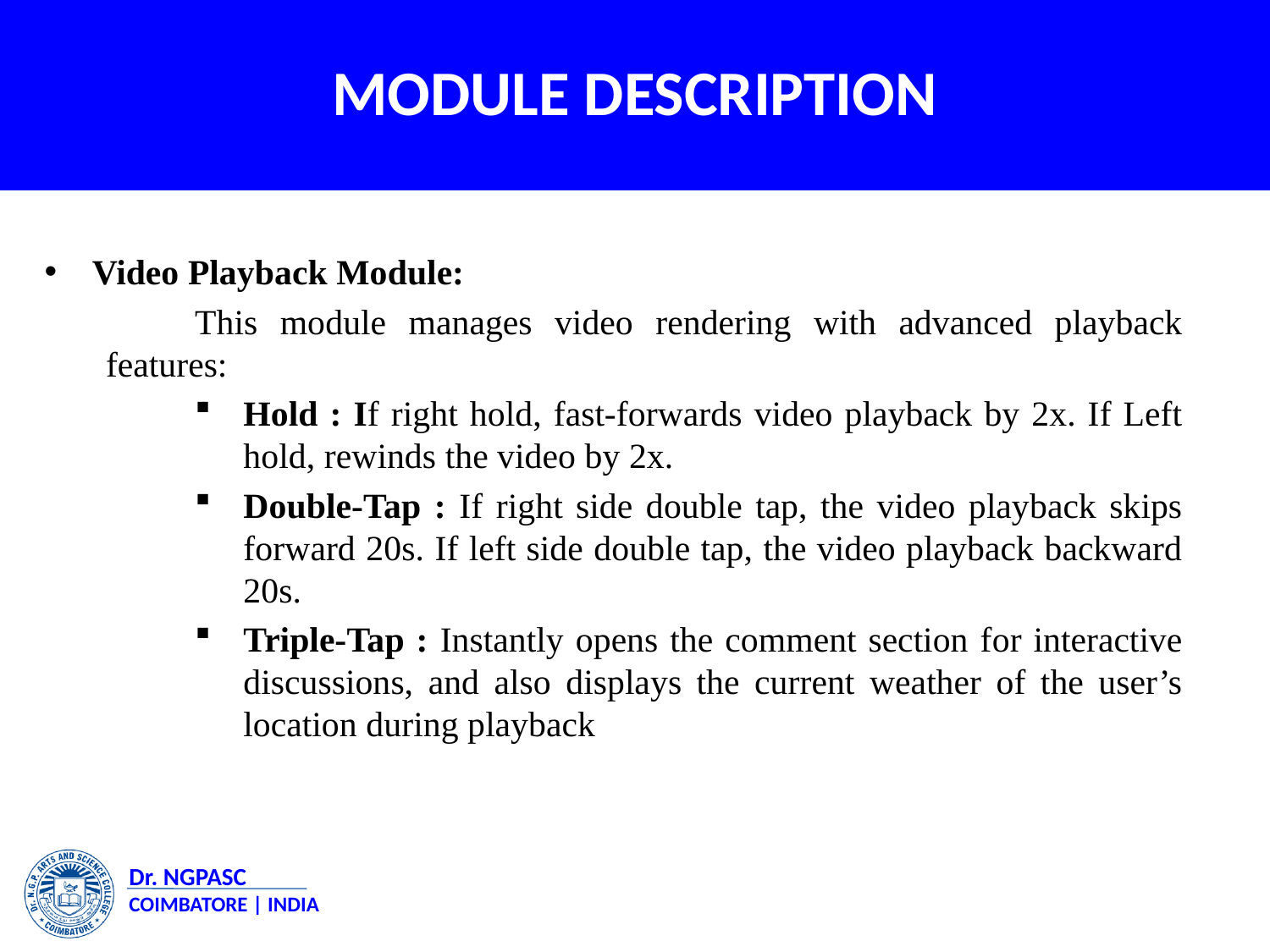

# MODULE DESCRIPTION
Video Playback Module:
This module manages video rendering with advanced playback features:
Hold : If right hold, fast-forwards video playback by 2x. If Left hold, rewinds the video by 2x.
Double-Tap : If right side double tap, the video playback skips forward 20s. If left side double tap, the video playback backward 20s.
Triple-Tap : Instantly opens the comment section for interactive discussions, and also displays the current weather of the user’s location during playback